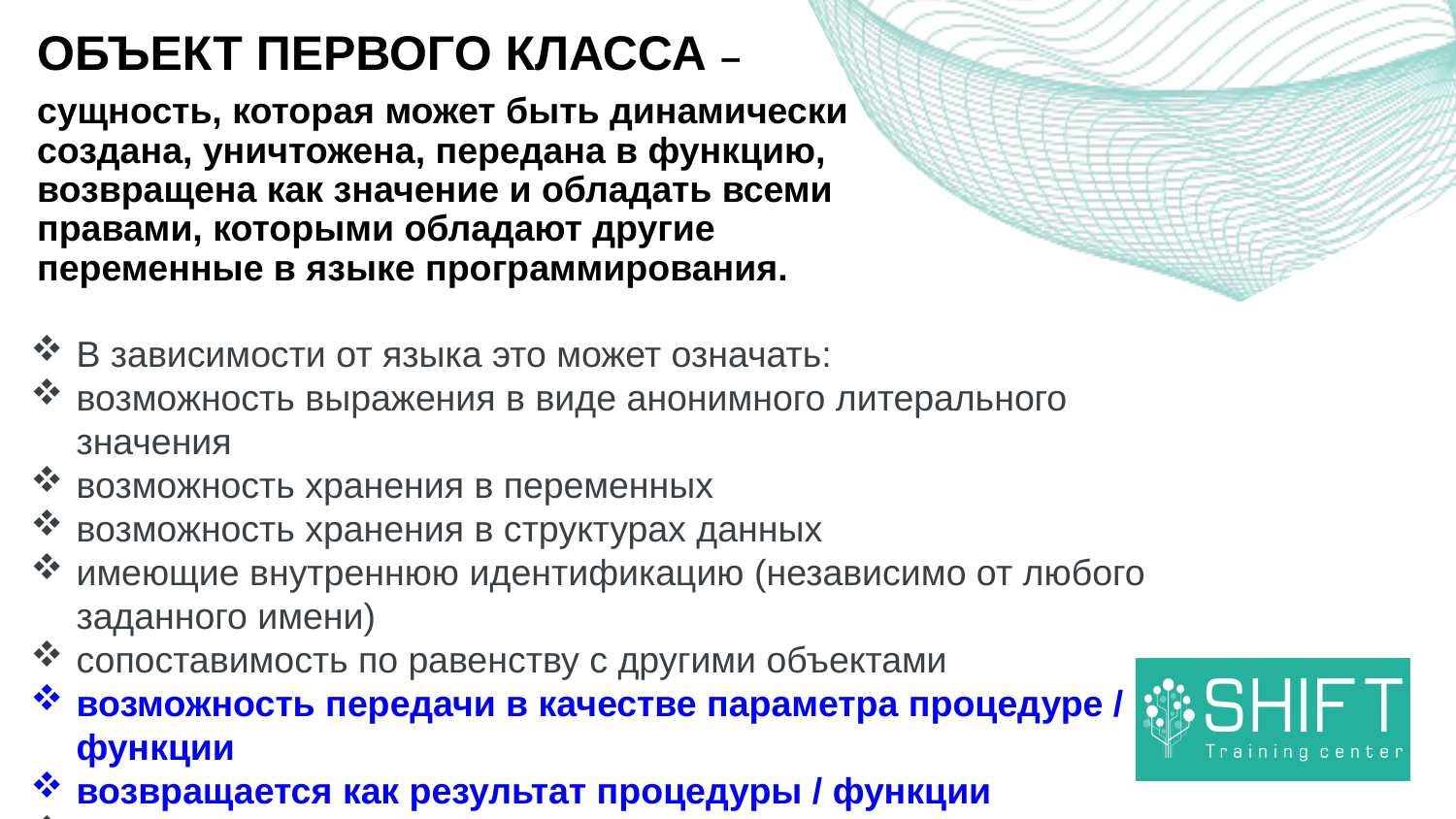

# ОБЪЕКТ ПЕРВОГО КЛАССА –
сущность, которая может быть динамически создана, уничтожена, передана в функцию, возвращена как значение и обладать всеми правами, которыми обладают другие переменные в языке программирования.
В зависимости от языка это может означать:
возможность выражения в виде анонимного литерального значения
возможность хранения в переменных
возможность хранения в структурах данных
имеющие внутреннюю идентификацию (независимо от любого заданного имени)
сопоставимость по равенству с другими объектами
возможность передачи в качестве параметра процедуре / функции
возвращается как результат процедуры / функции
возможность создания во время выполнения